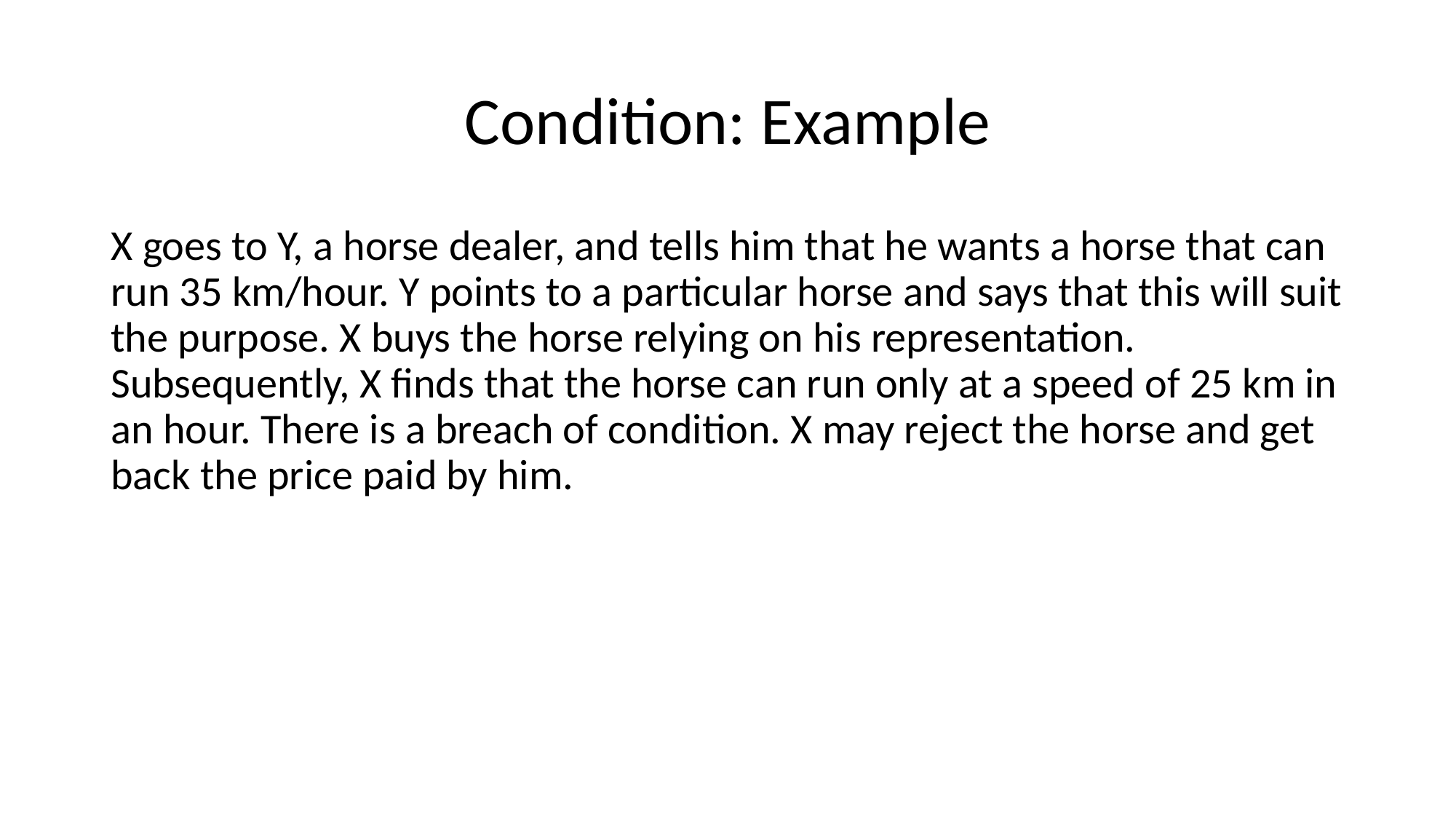

# Condition: Example
X goes to Y, a horse dealer, and tells him that he wants a horse that can run 35 km/hour. Y points to a particular horse and says that this will suit the purpose. X buys the horse relying on his representation. Subsequently, X finds that the horse can run only at a speed of 25 km in an hour. There is a breach of condition. X may reject the horse and get back the price paid by him.